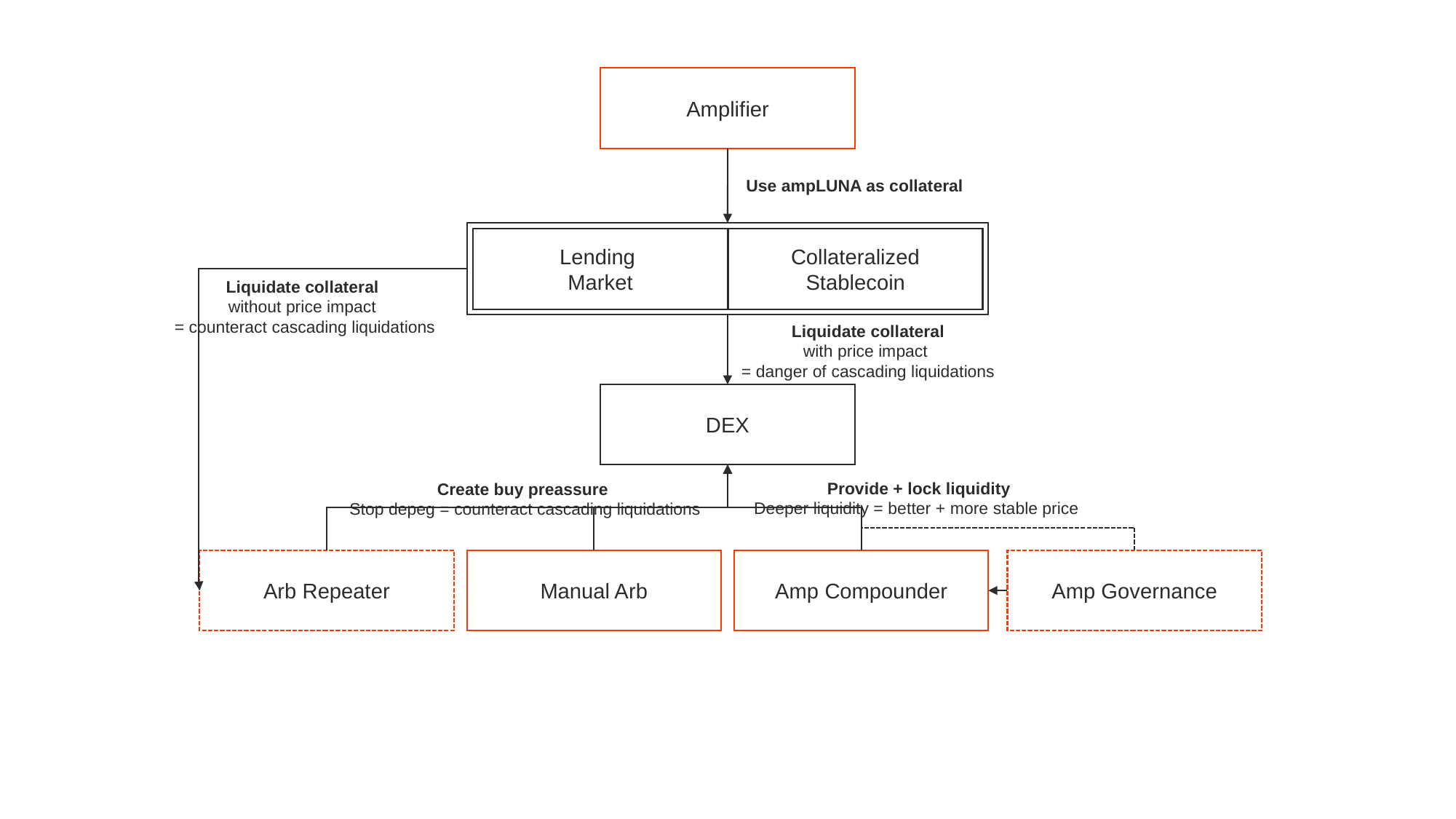

Amplifier
Use ampLUNA as collateral

Lending
Market
Collateralized Stablecoin
Liquidate collateral
without price impact
= counteract cascading liquidations
Liquidate collateral
with price impact
= danger of cascading liquidations
DEX
Provide + lock liquidity
Deeper liquidity = better + more stable price
Create buy preassure
Stop depeg = counteract cascading liquidations
Arb Repeater
Manual Arb
Amp Compounder
Amp Governance